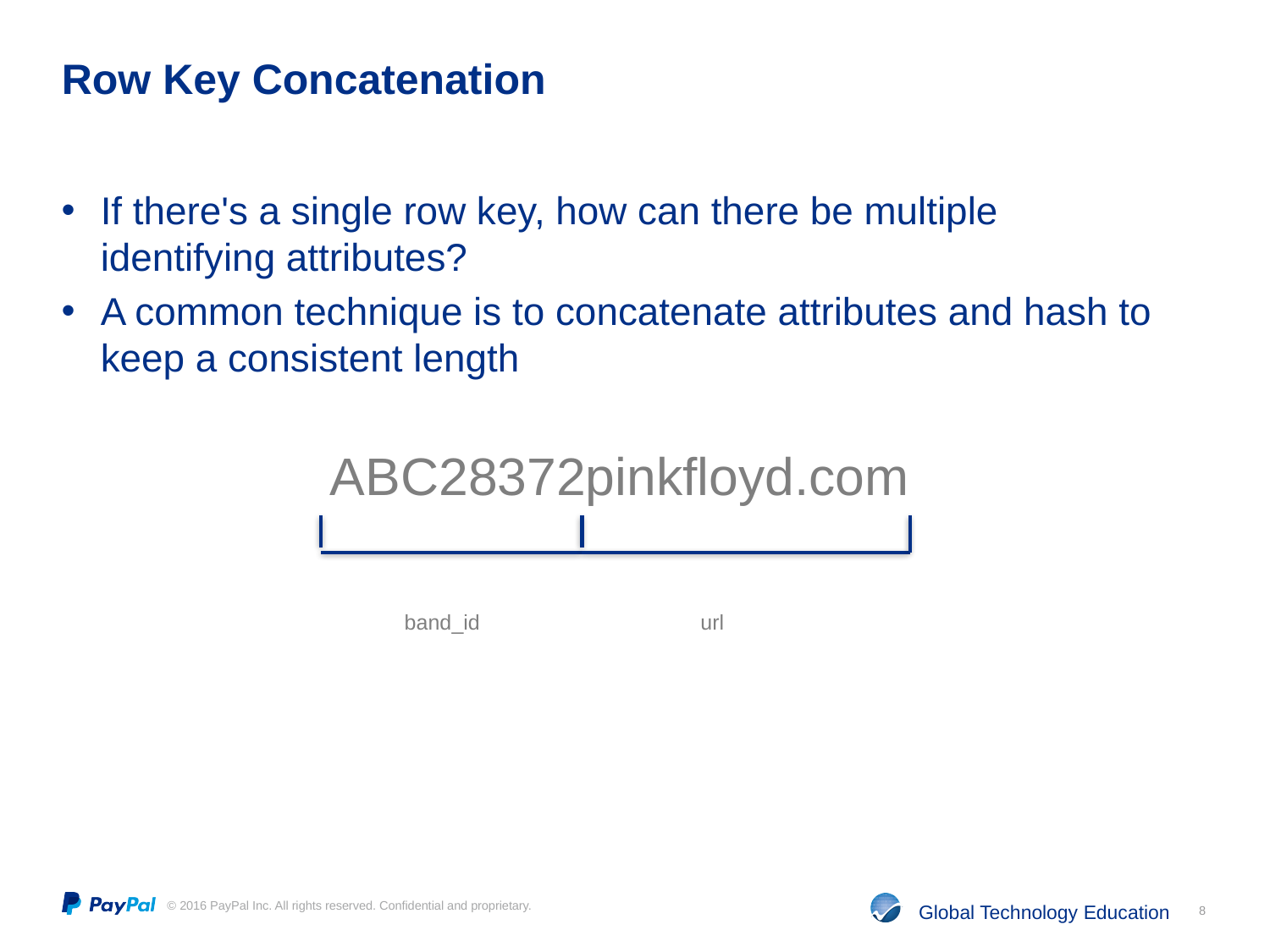

# Row Key Concatenation
If there's a single row key, how can there be multiple identifying attributes?
A common technique is to concatenate attributes and hash to keep a consistent length
ABC28372pinkfloyd.com
band_id
url
8